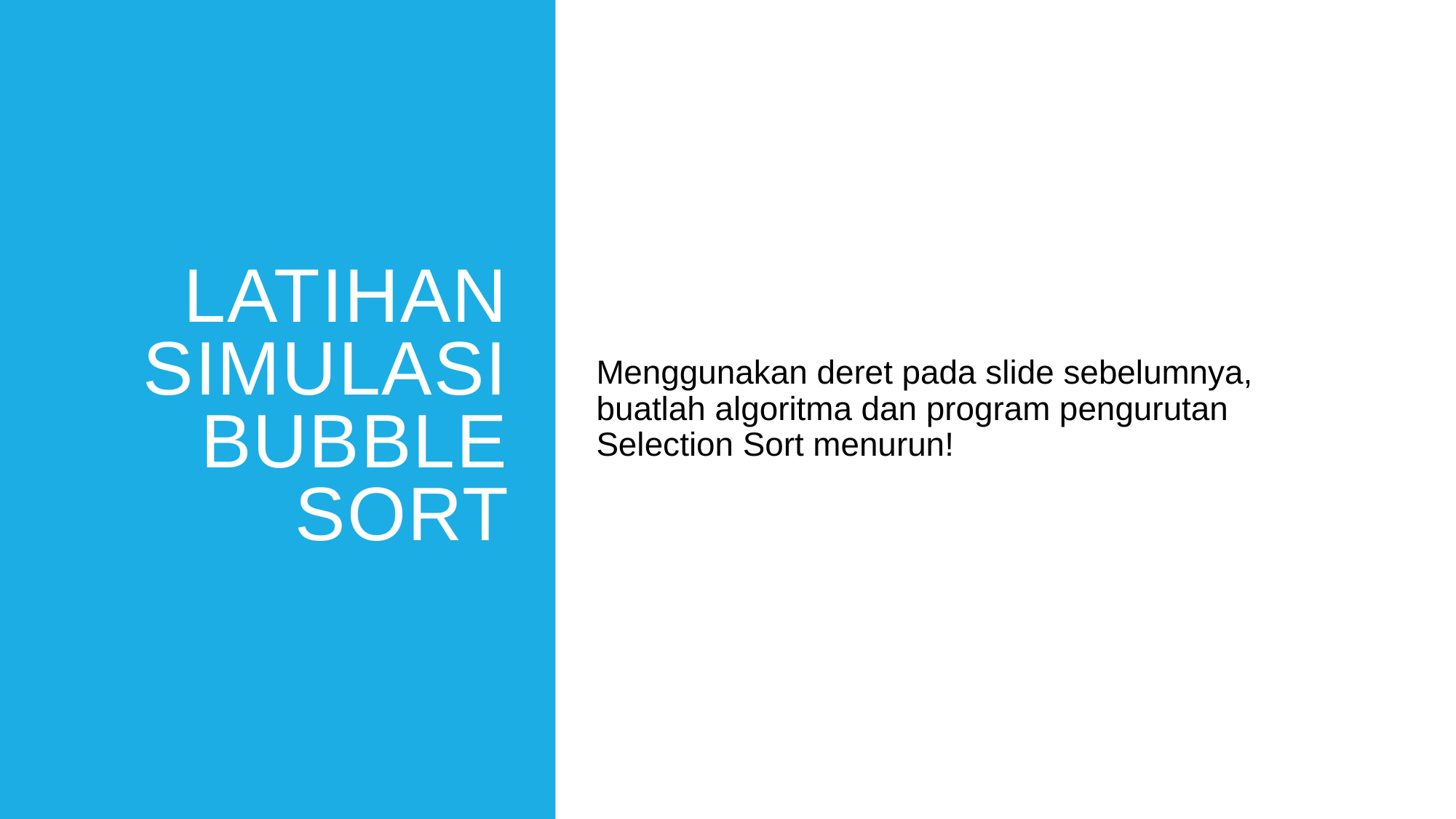

# Latihan simulasi bubble sort
Menggunakan deret pada slide sebelumnya, buatlah algoritma dan program pengurutan Selection Sort menurun!